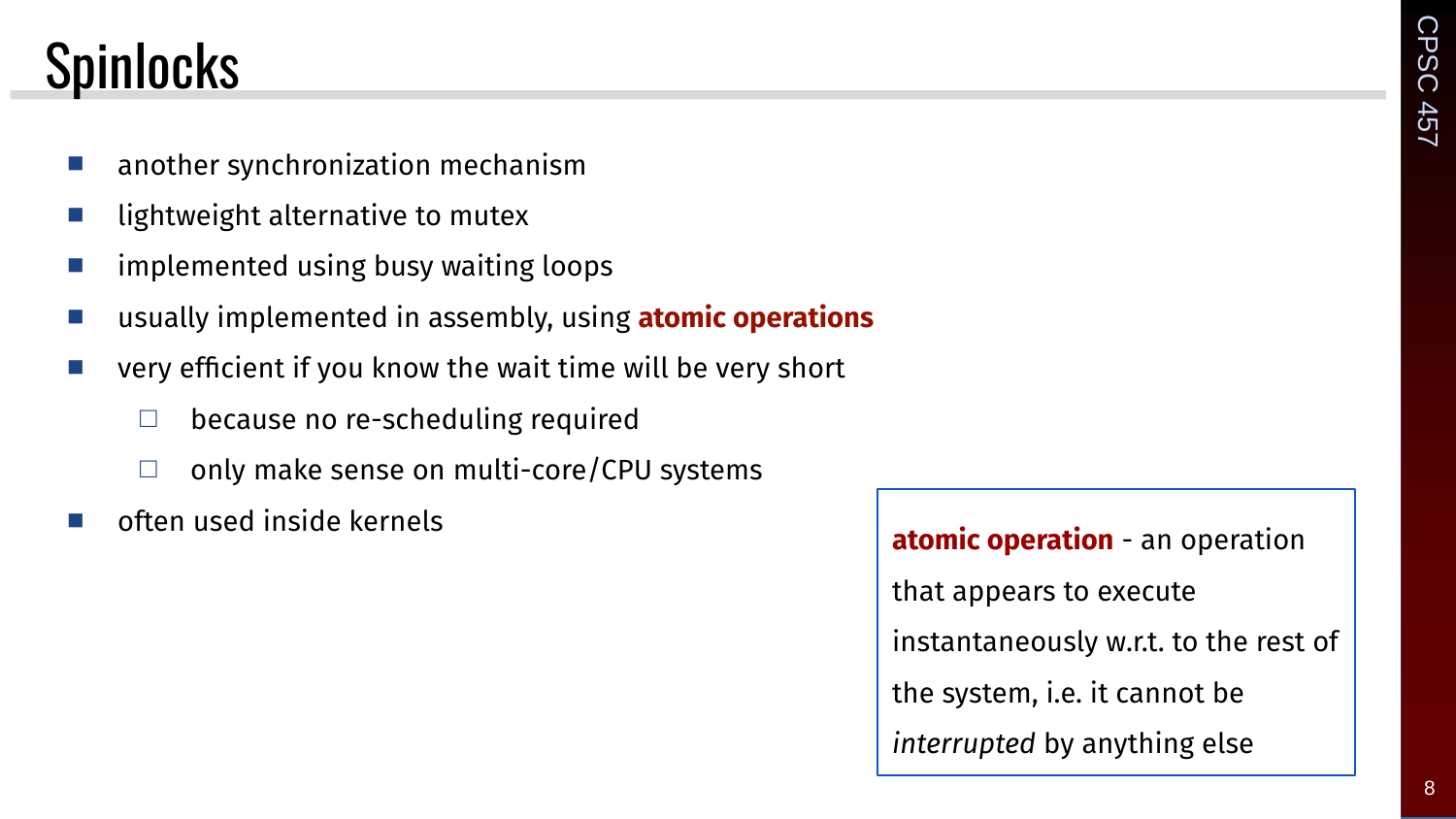

# Spinlocks
another synchronization mechanism
lightweight alternative to mutex
implemented using busy waiting loops
usually implemented in assembly, using atomic operations
very efficient if you know the wait time will be very short
because no re-scheduling required
only make sense on multi-core/CPU systems
often used inside kernels
atomic operation - an operation that appears to execute instantaneously w.r.t. to the rest of the system, i.e. it cannot be interrupted by anything else